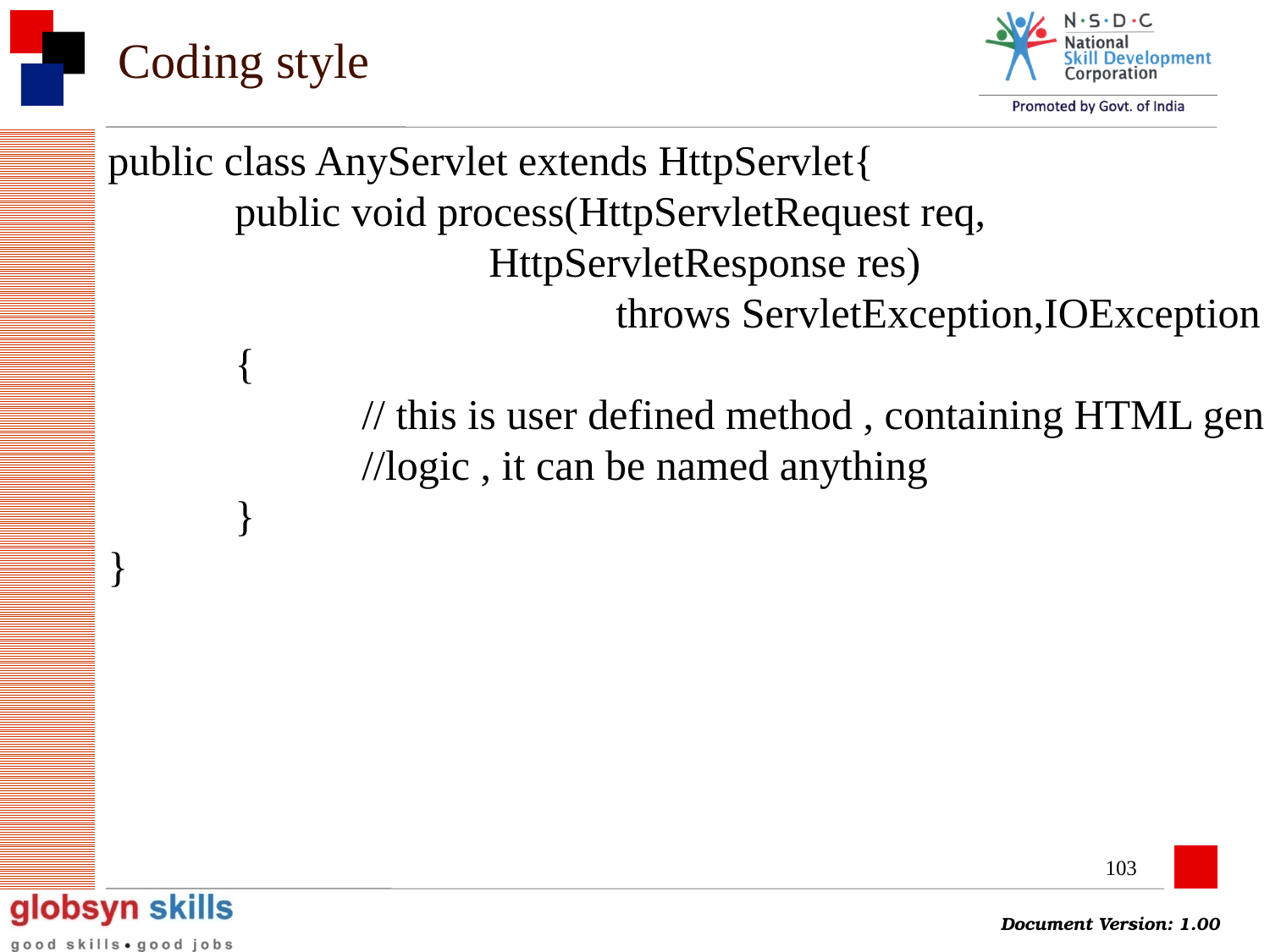

# Coding style
public class AnyServlet extends HttpServlet{
	public void process(HttpServletRequest req,
			HttpServletResponse res)
				throws ServletException,IOException
	{
		// this is user defined method , containing HTML gen
		//logic , it can be named anything
	}
}